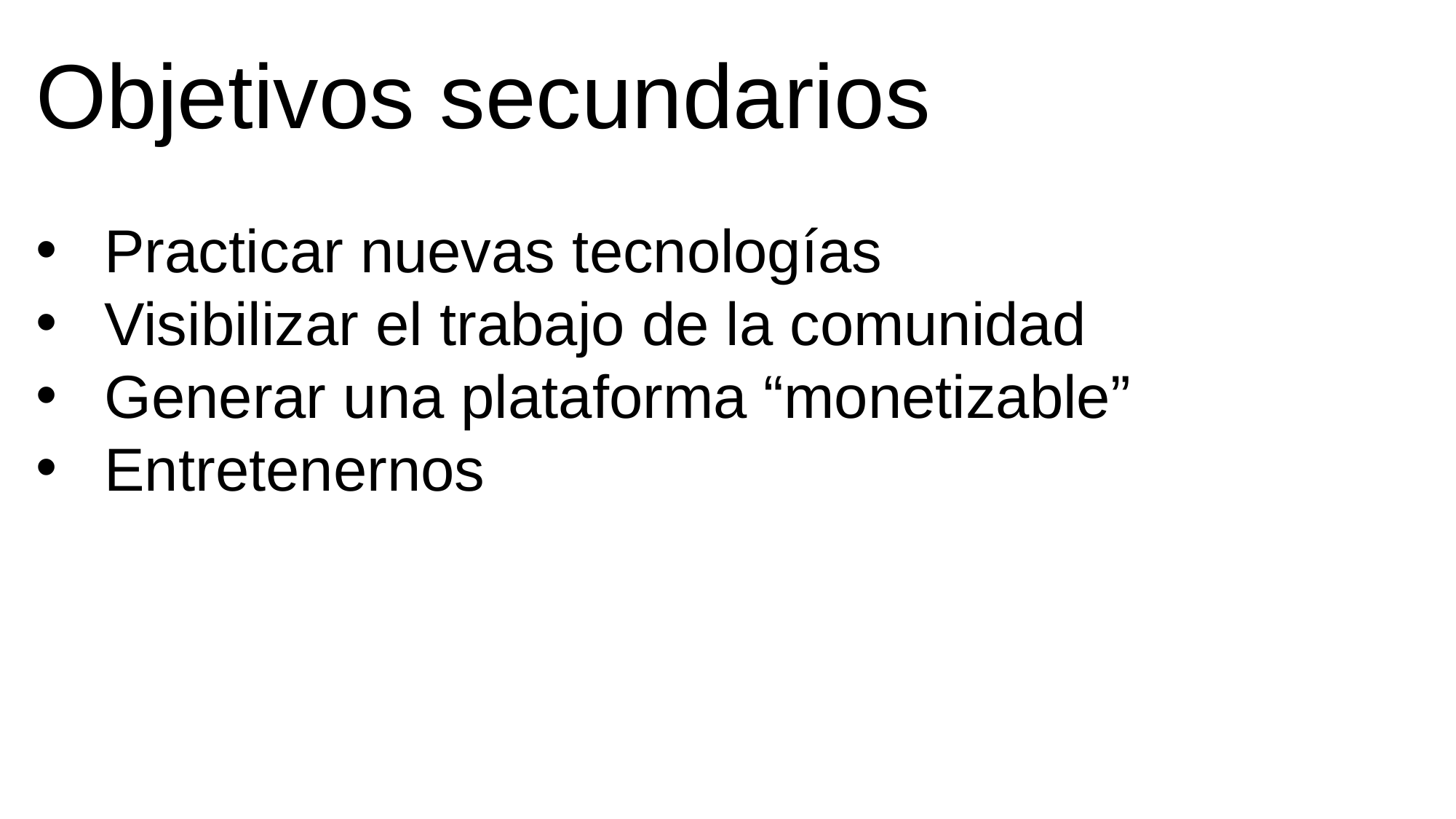

Objetivos secundarios
Practicar nuevas tecnologías
Visibilizar el trabajo de la comunidad
Generar una plataforma “monetizable”
Entretenernos